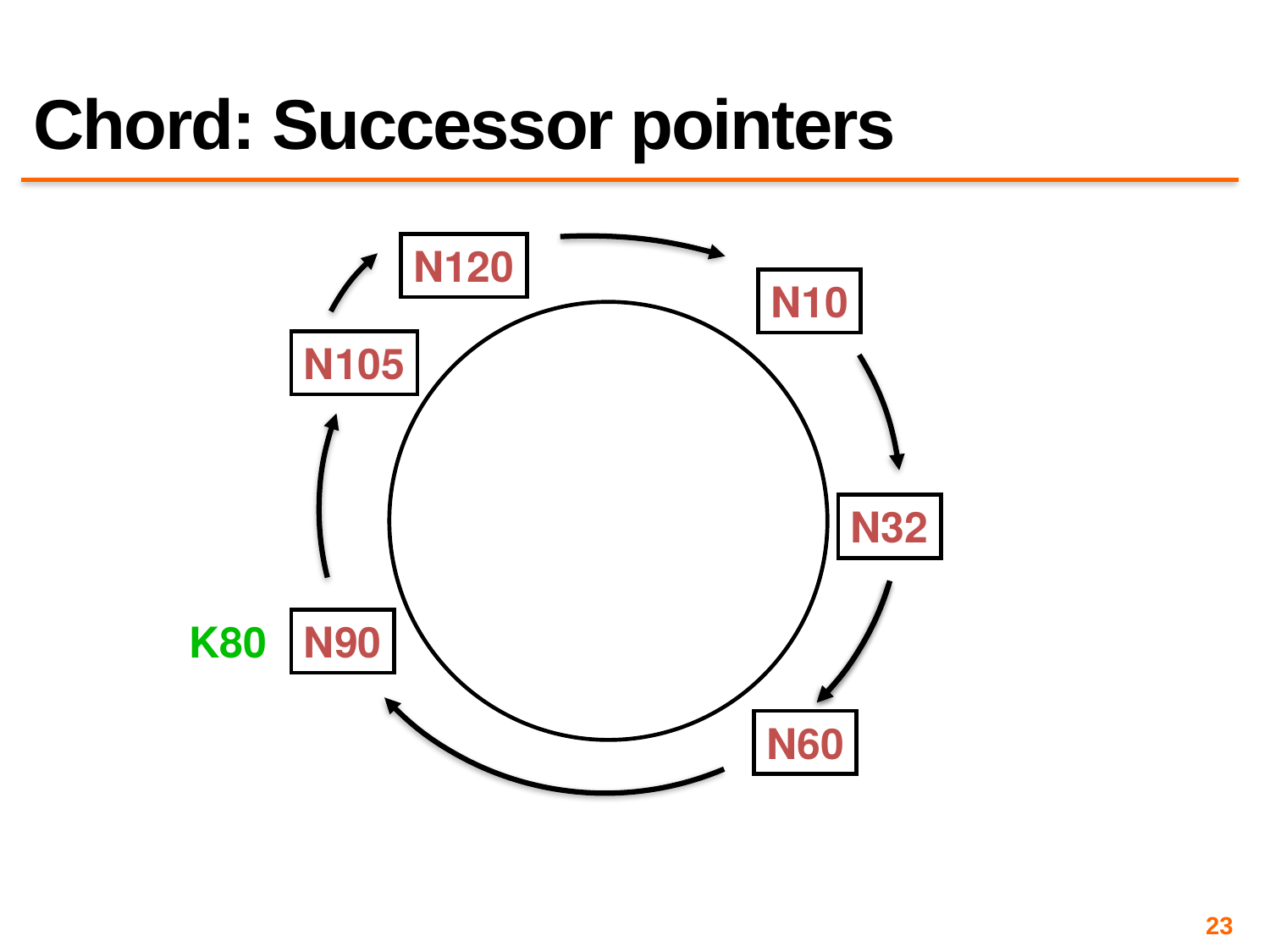

# Chord: Successor pointers

N120

N10

N105
N32
K80
N90
N60
23